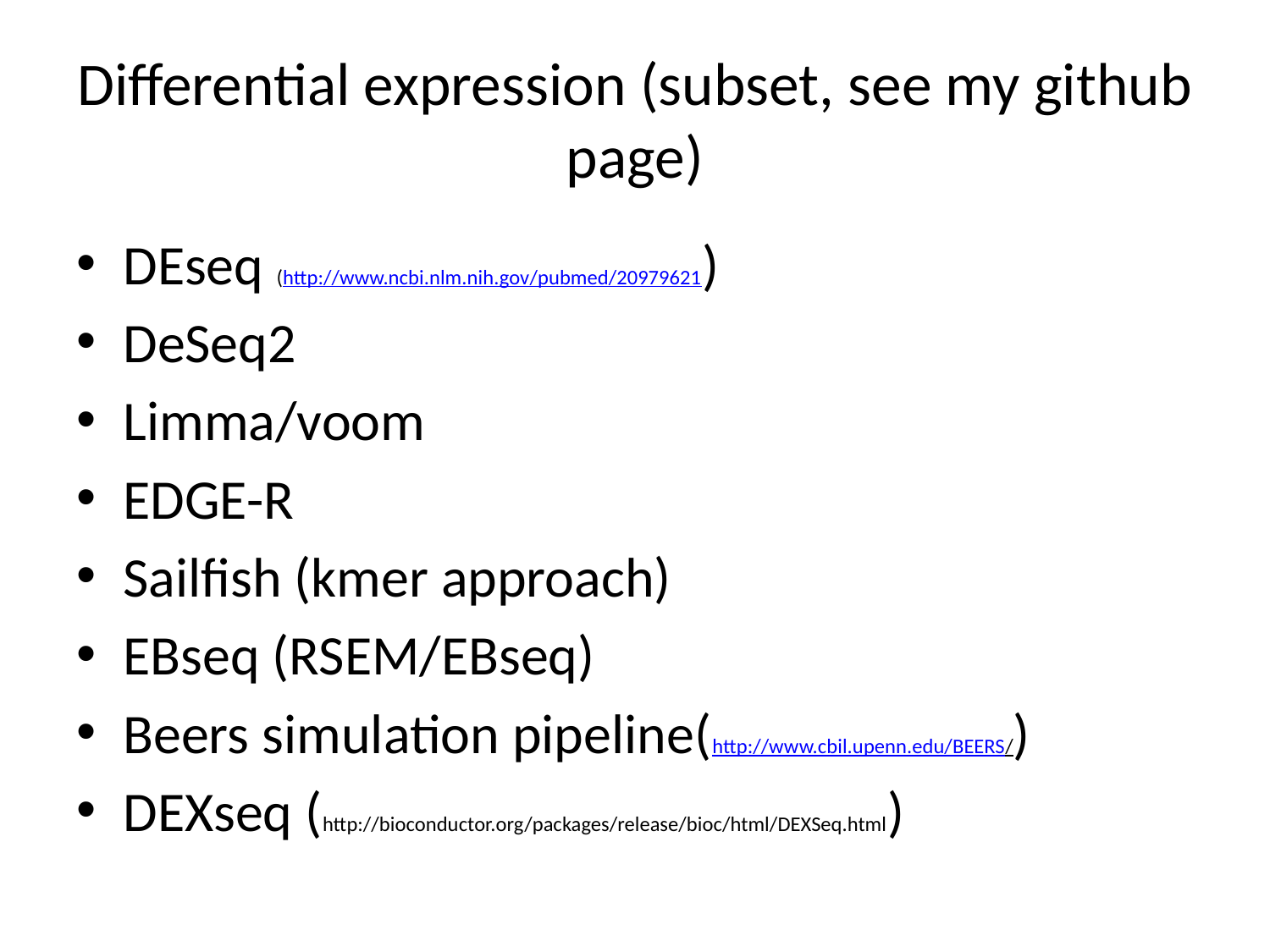

# Differential expression (subset, see my github page)
DEseq (http://www.ncbi.nlm.nih.gov/pubmed/20979621)
DeSeq2
Limma/voom
EDGE-R
Sailfish (kmer approach)
EBseq (RSEM/EBseq)
Beers simulation pipeline(http://www.cbil.upenn.edu/BEERS/)
DEXseq (http://bioconductor.org/packages/release/bioc/html/DEXSeq.html)